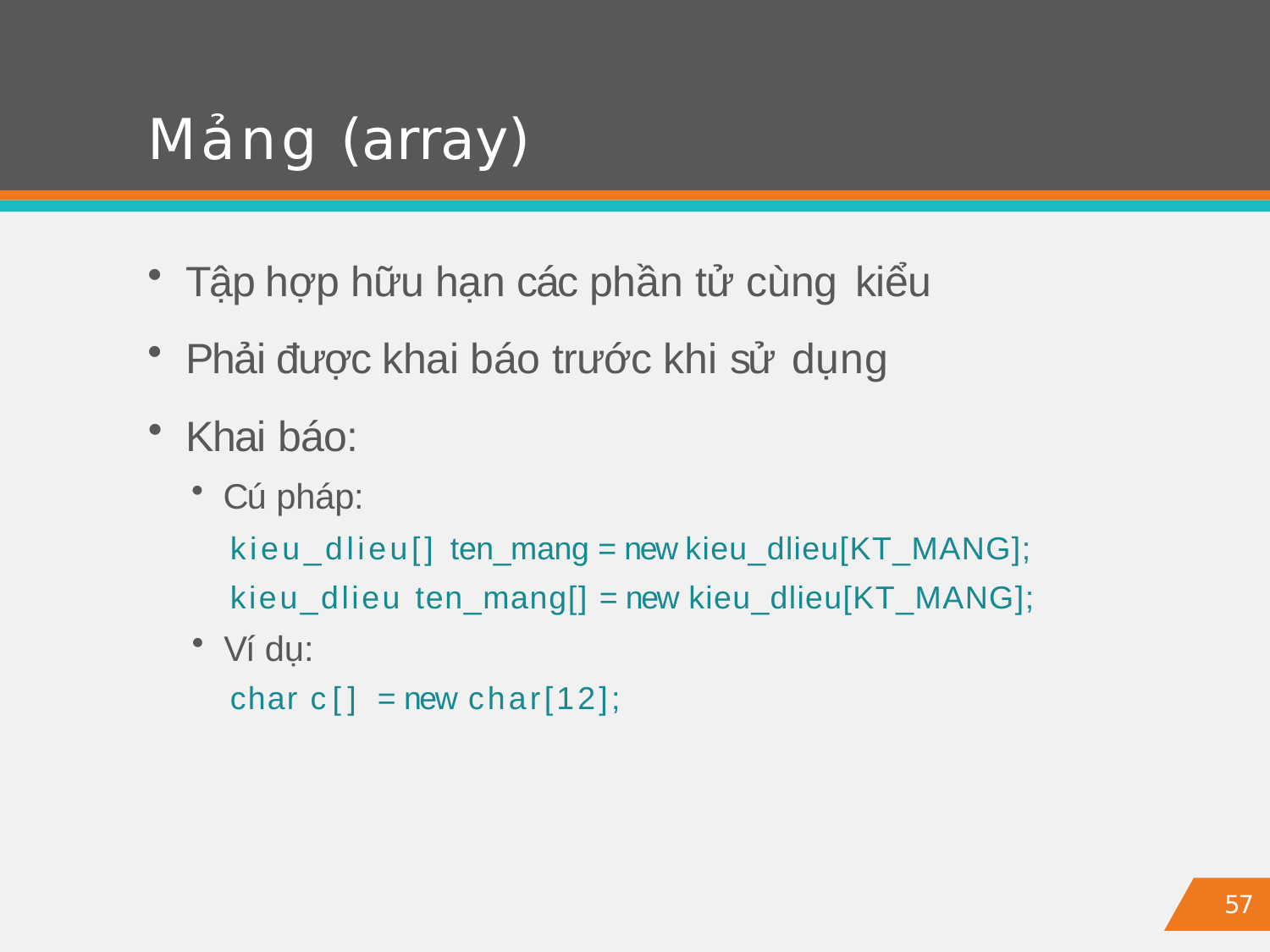

# Mảng (array)
Tập hợp hữu hạn các phần tử cùng kiểu
Phải được khai báo trước khi sử dụng
Khai báo:
Cú pháp:
kieu_dlieu[] ten_mang = new kieu_dlieu[KT_MANG];  kieu_dlieu ten_mang[] = new kieu_dlieu[KT_MANG];
Ví dụ:
char c[] = new char[12];
57